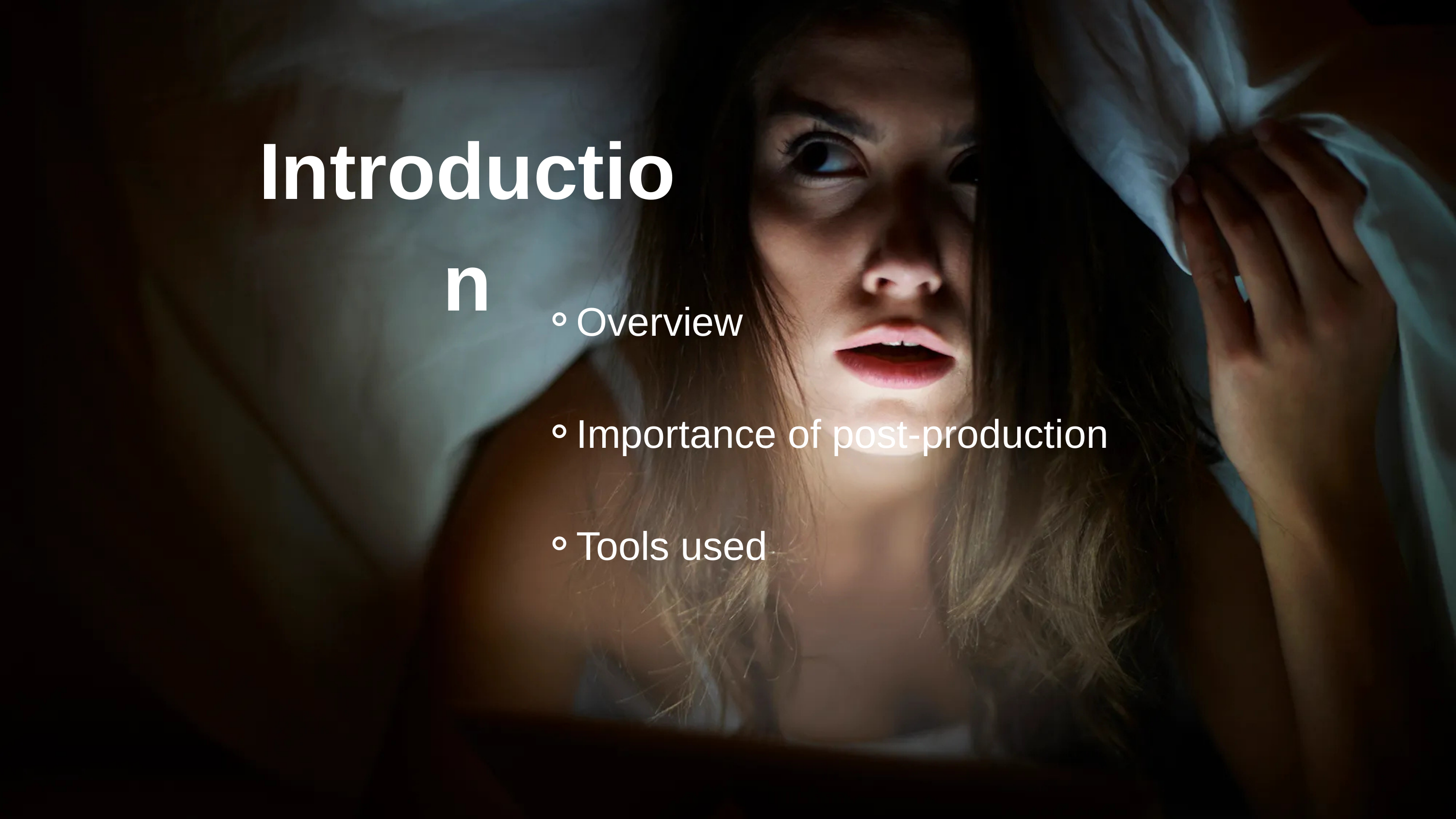

Introduction
Overview

Importance of post-production

Tools used